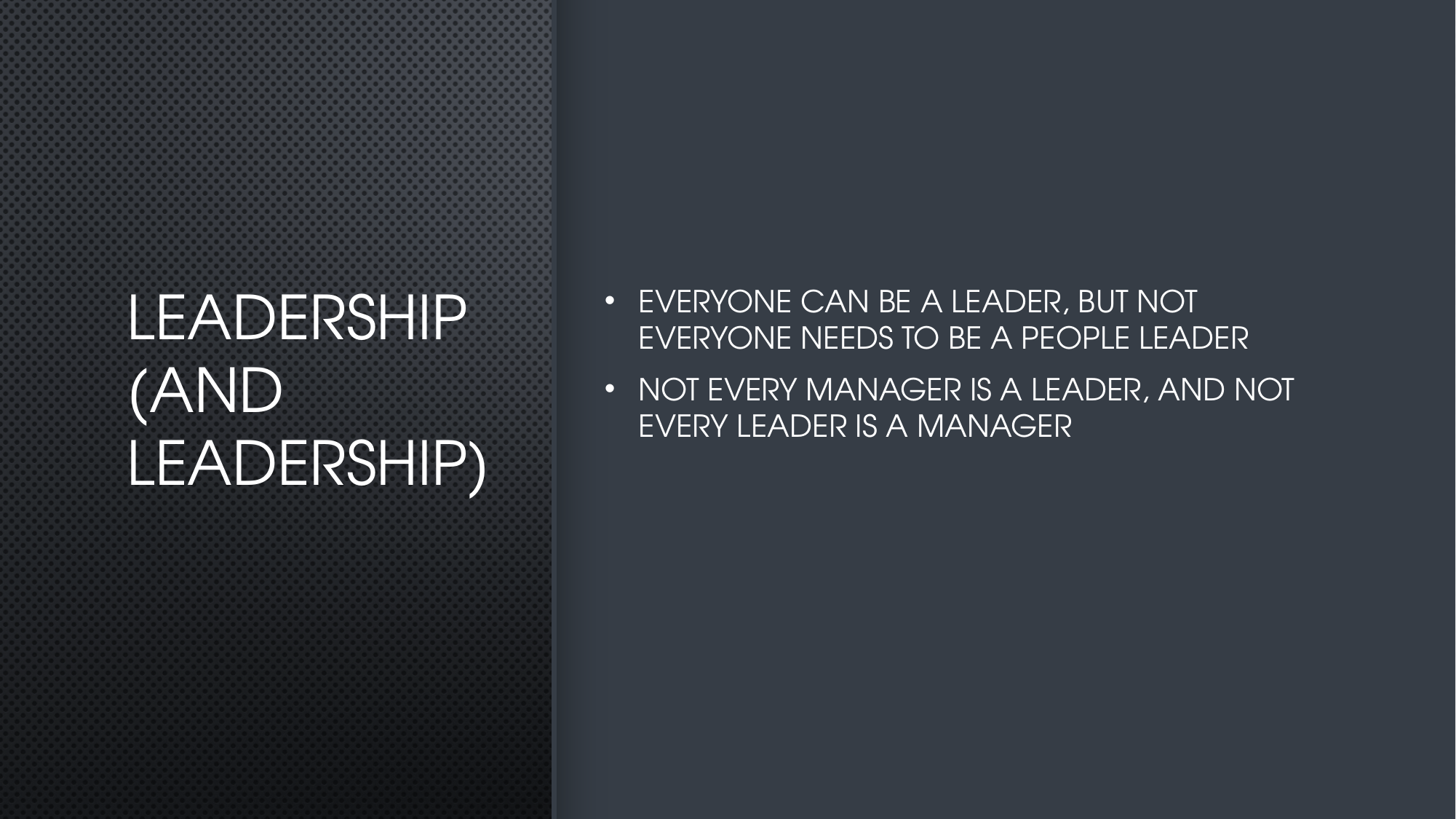

# Leadership (and leadership)
Everyone can be a leader, but not everyone needs to be a people leader
Not every manager is a leader, and not every leader is a manager